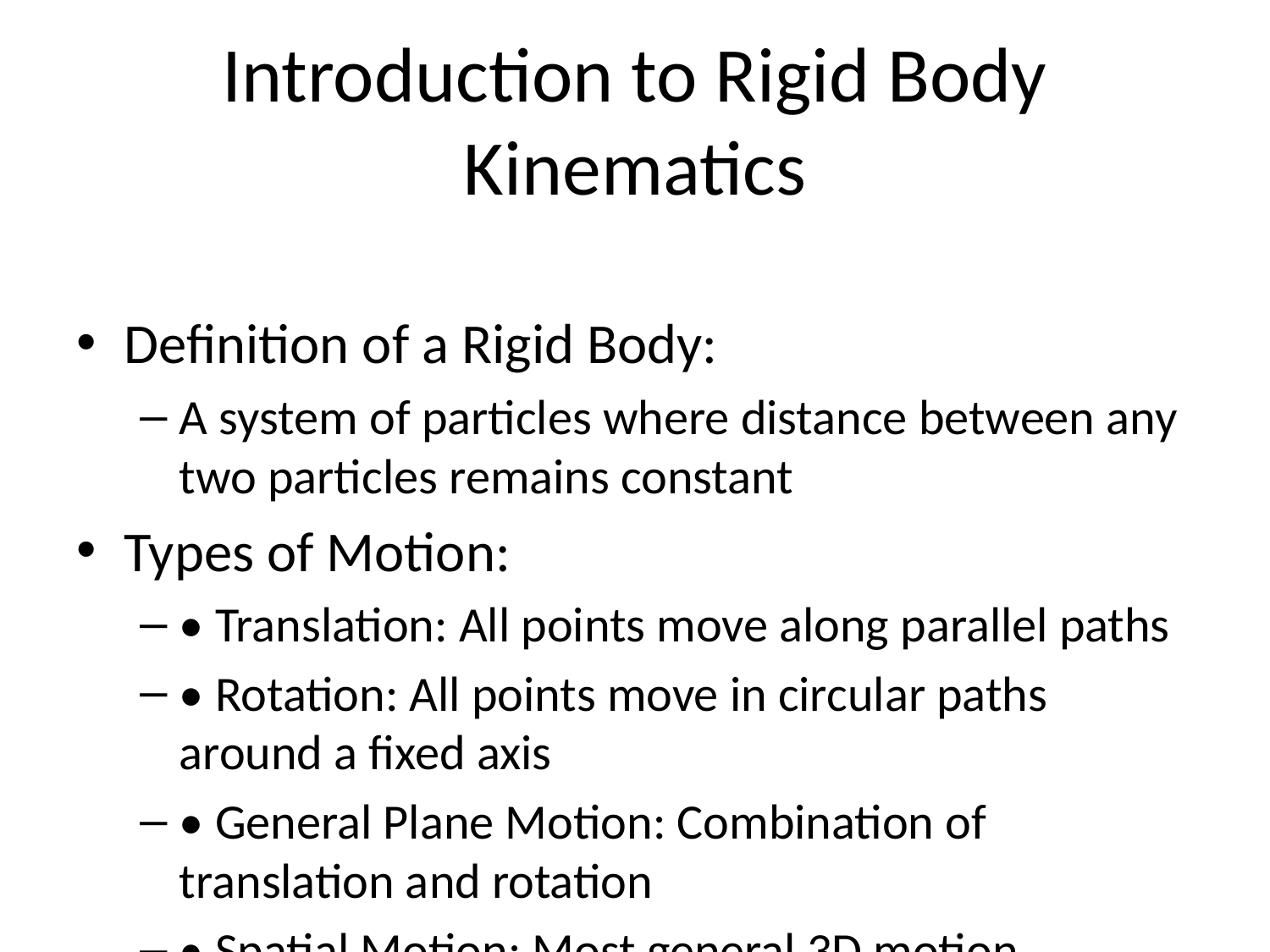

# Introduction to Rigid Body Kinematics

Definition of a Rigid Body:
A system of particles where distance between any two particles remains constant
Types of Motion:
• Translation: All points move along parallel paths
• Rotation: All points move in circular paths around a fixed axis
• General Plane Motion: Combination of translation and rotation
• Spatial Motion: Most general 3D motion